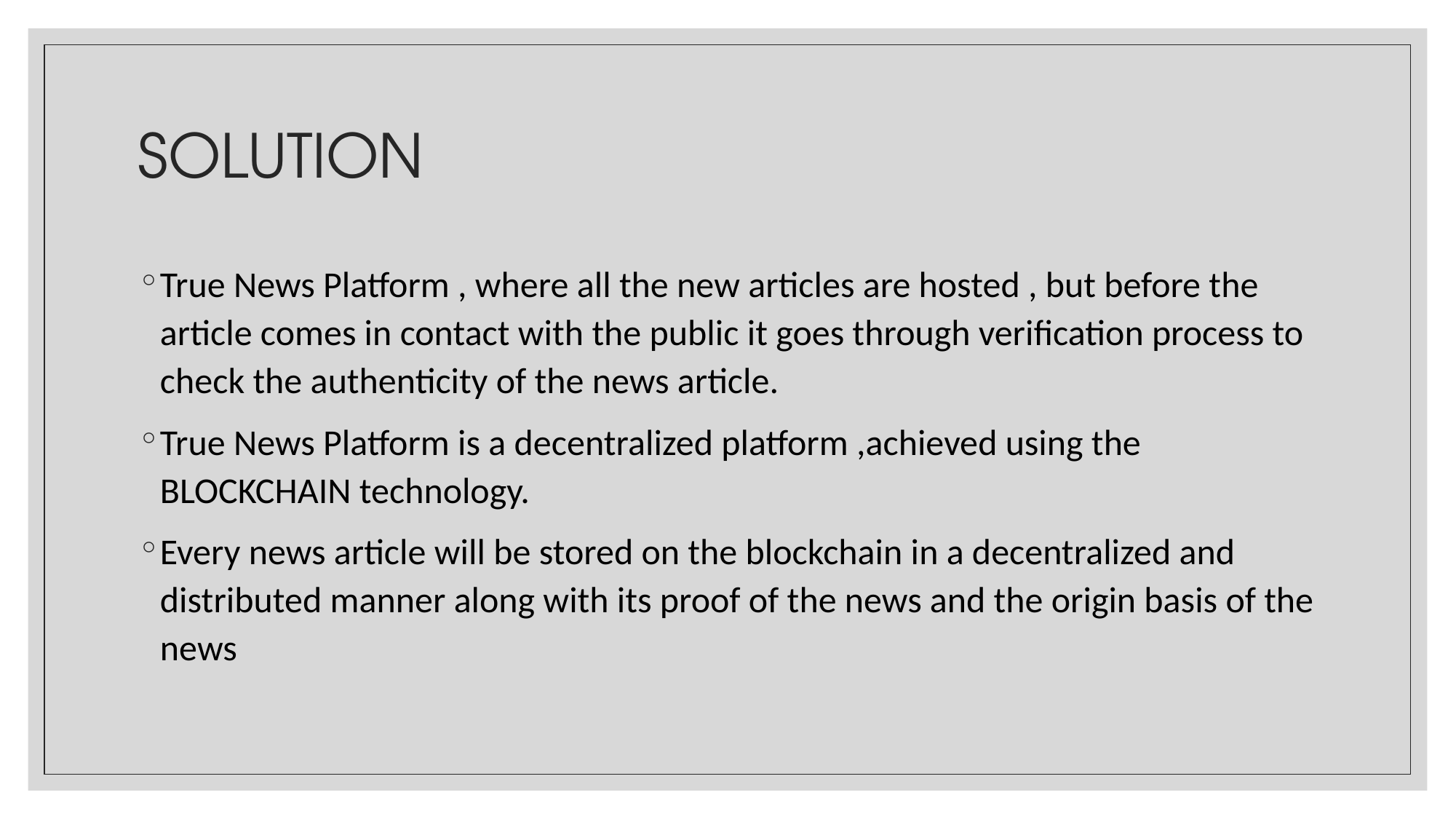

# SOLUTION
True News Platform , where all the new articles are hosted , but before the article comes in contact with the public it goes through verification process to check the authenticity of the news article.
True News Platform is a decentralized platform ,achieved using the BLOCKCHAIN technology.
Every news article will be stored on the blockchain in a decentralized and distributed manner along with its proof of the news and the origin basis of the news